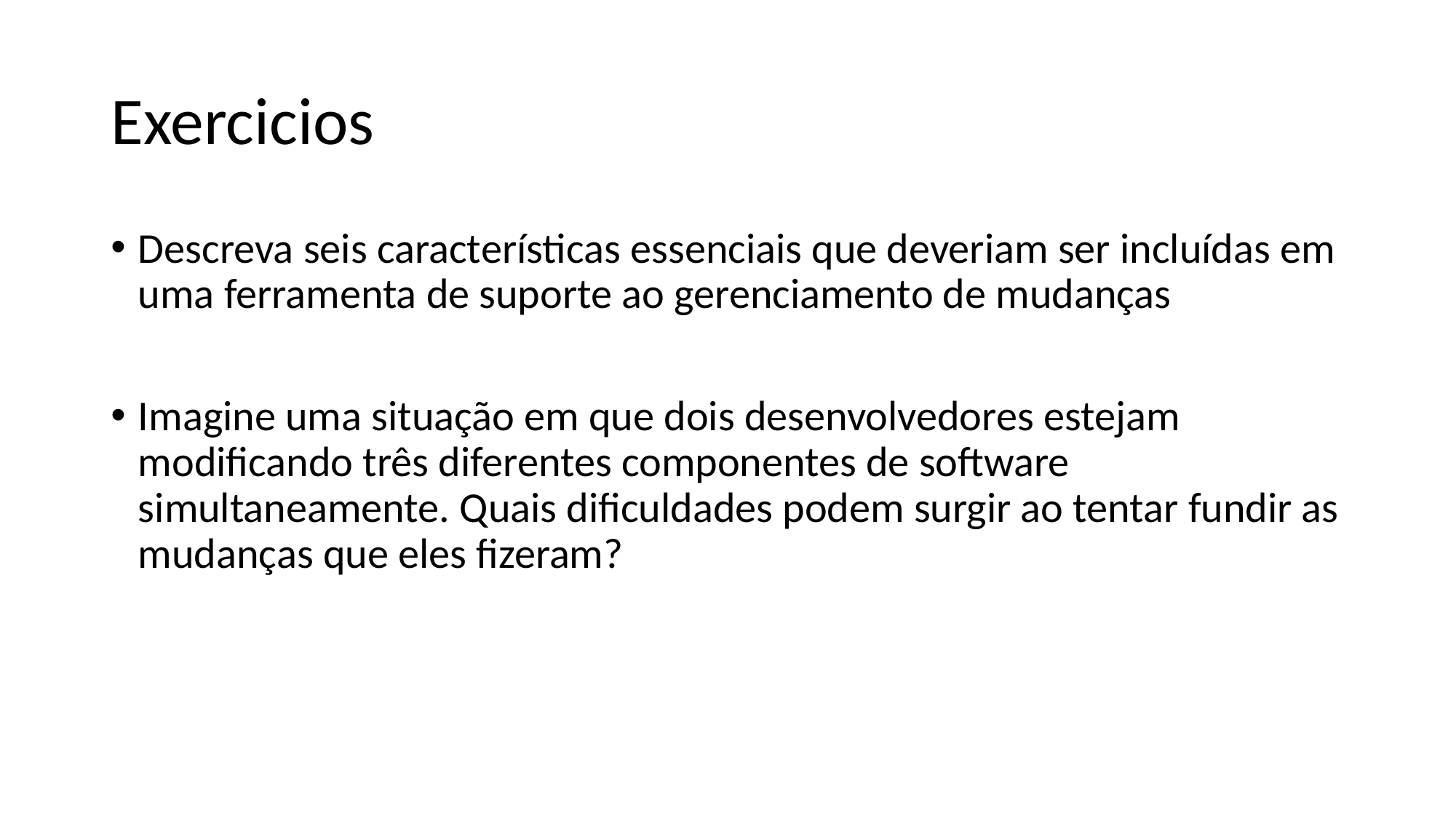

# Exercicios
Descreva seis características essenciais que deveriam ser incluídas em uma ferramenta de suporte ao gerenciamento de mudanças

Imagine uma situação em que dois desenvolvedores estejam modificando três diferentes componentes de software simultaneamente. Quais dificuldades podem surgir ao tentar fundir as mudanças que eles fizeram?